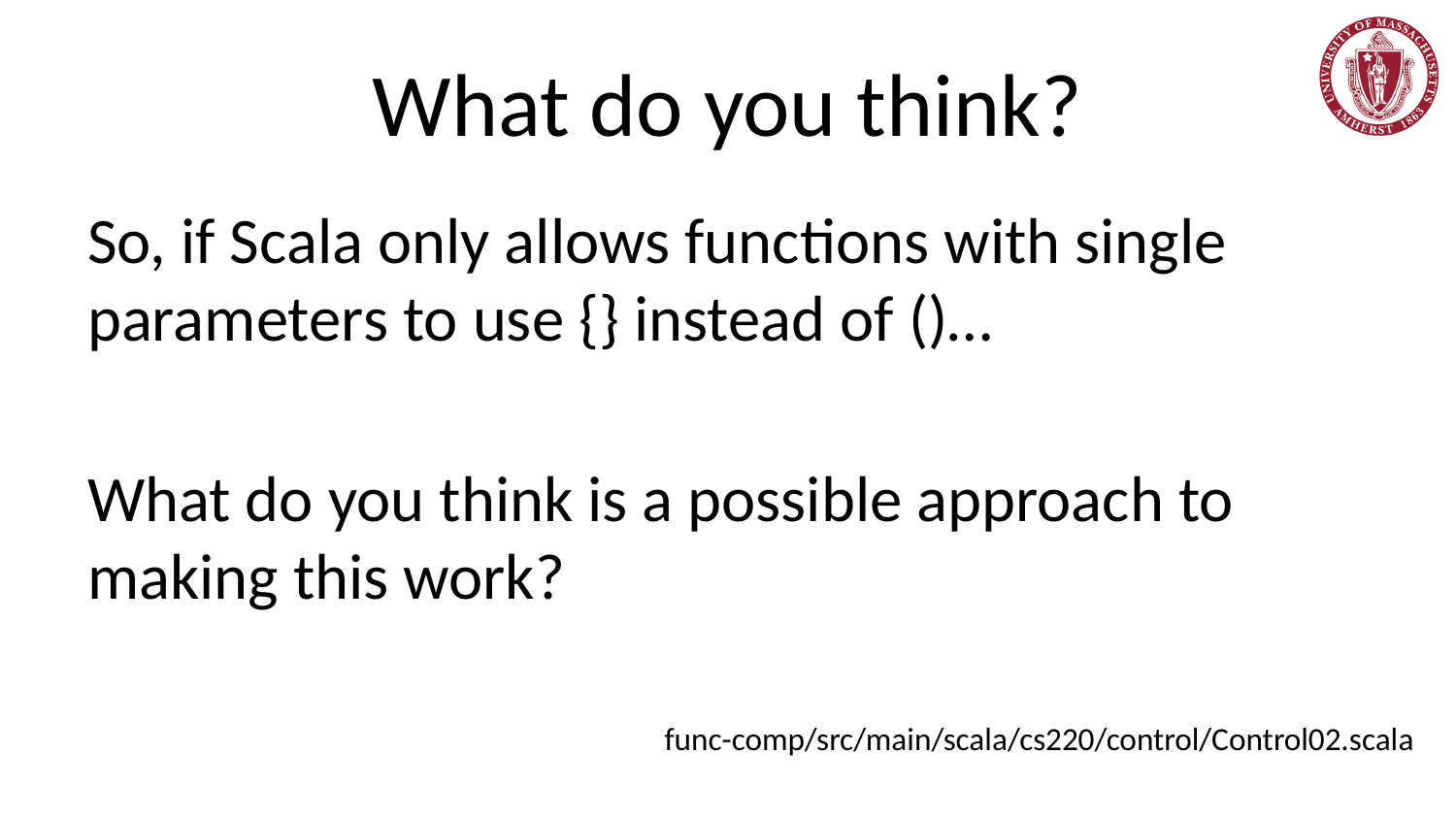

# What do you think?
So, if Scala only allows functions with single parameters to use {} instead of ()…

What do you think is a possible approach to making this work?
func-comp/src/main/scala/cs220/control/Control02.scala